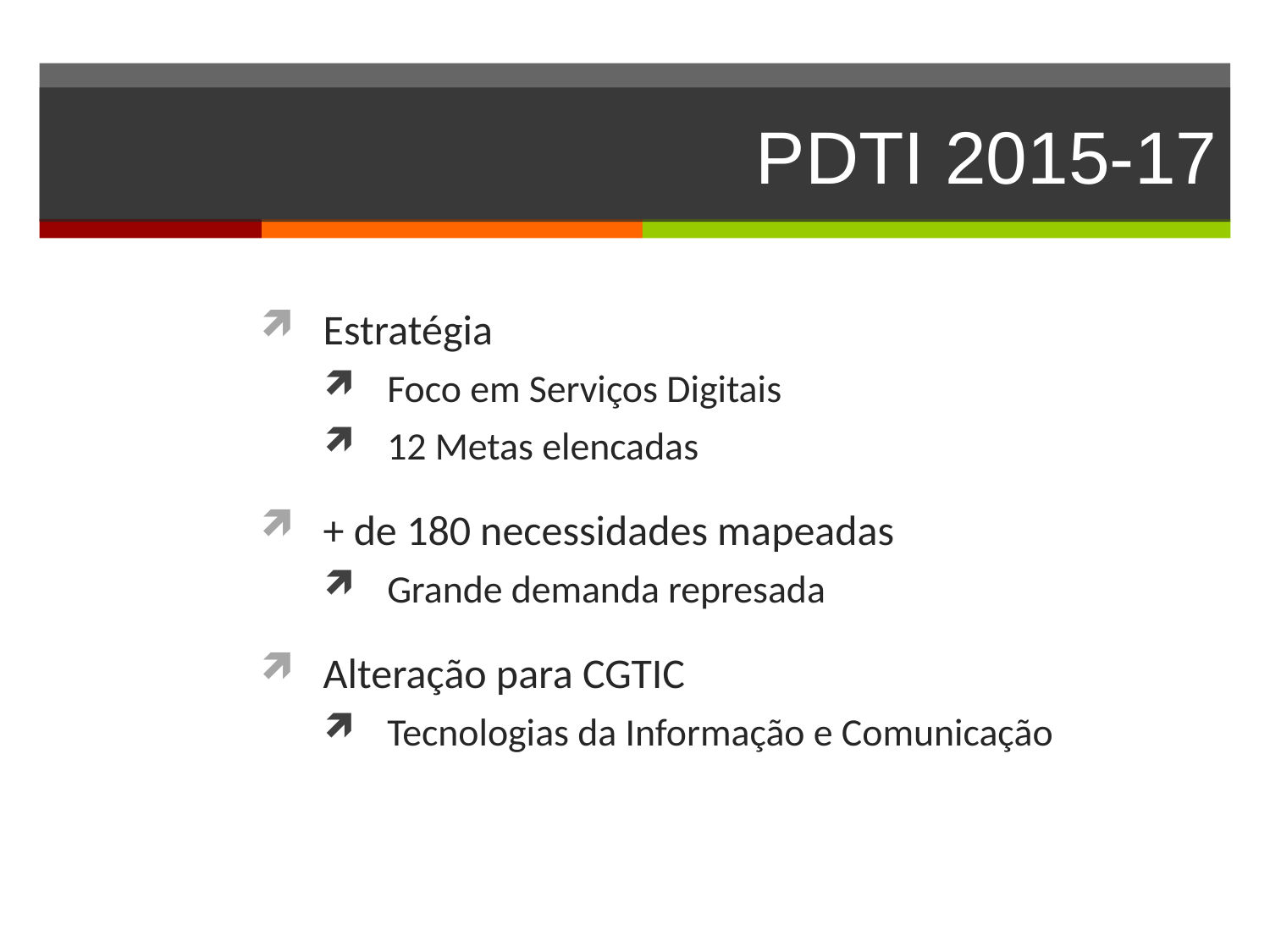

# PDTI 2015-17
Estratégia
Foco em Serviços Digitais
12 Metas elencadas
+ de 180 necessidades mapeadas
Grande demanda represada
Alteração para CGTIC
Tecnologias da Informação e Comunicação